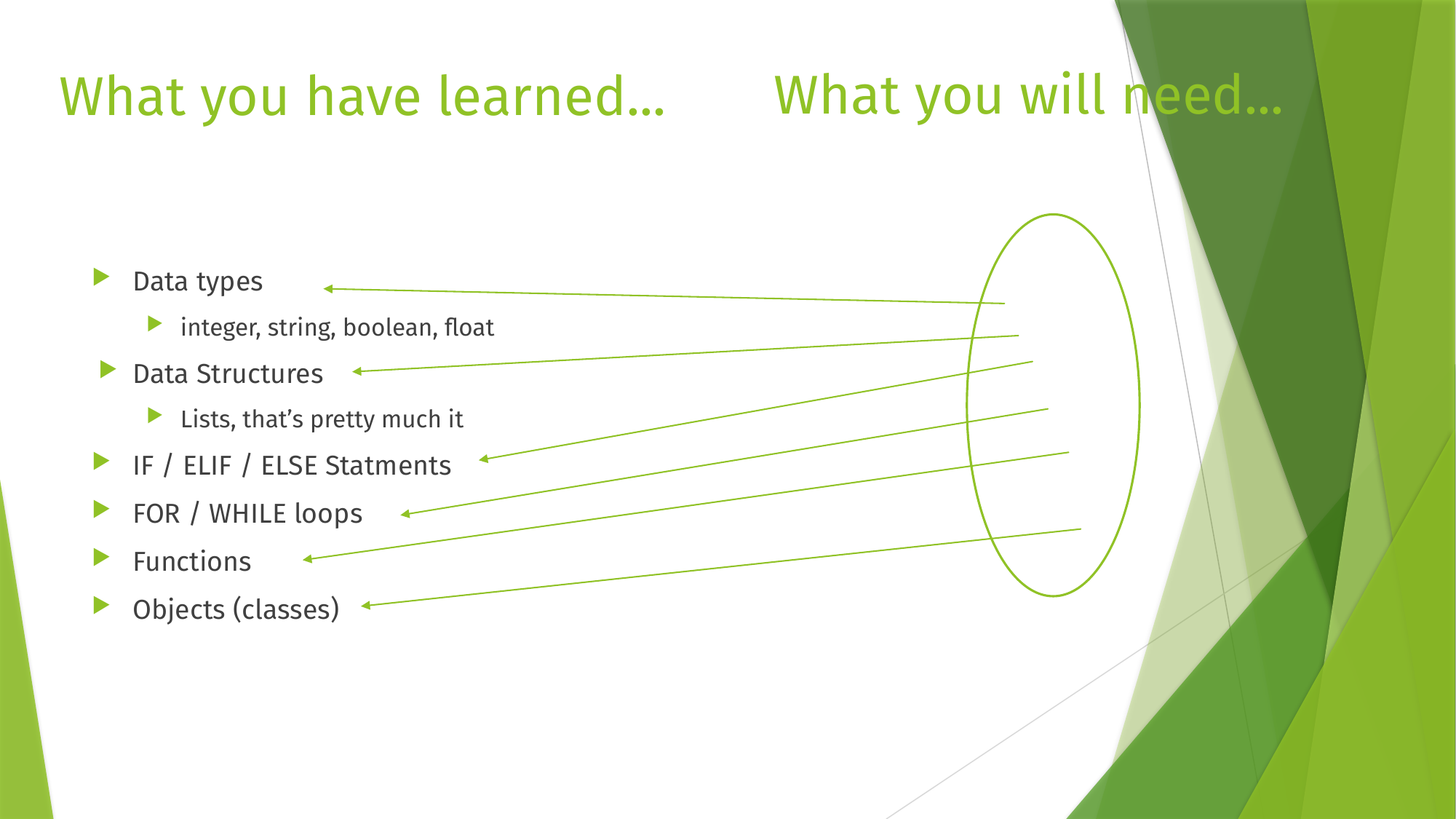

What you will need...
# What you have learned...

Data types
integer, string, boolean, float
Data Structures
Lists, that’s pretty much it
IF / ELIF / ELSE Statments
FOR / WHILE loops
Functions
Objects (classes)